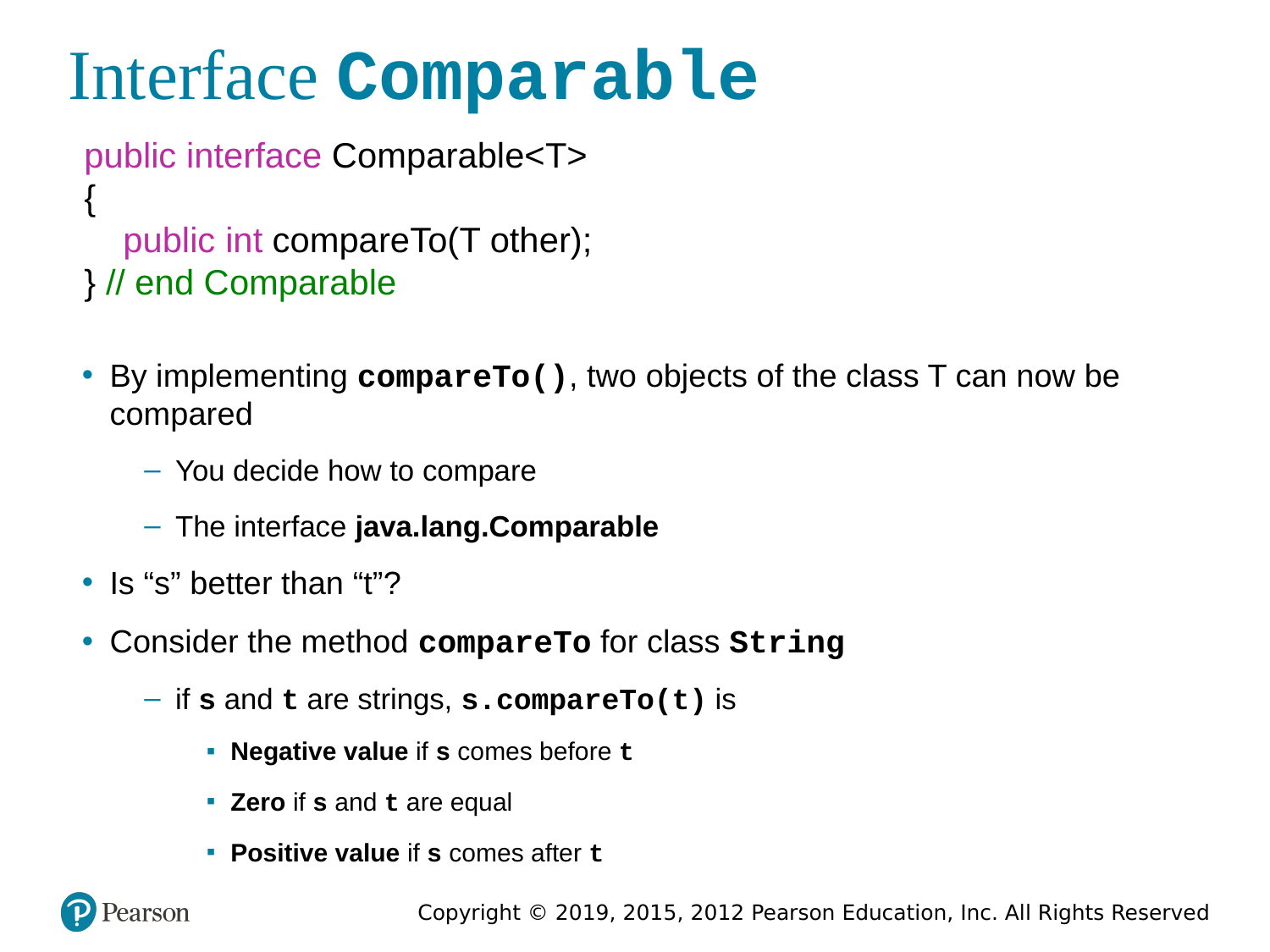

# Interface Comparable
public interface Comparable<T>
{
    public int compareTo(T other);
} // end Comparable
By implementing compareTo(), two objects of the class T can now be compared
You decide how to compare
The interface java.lang.Comparable
Is “s” better than “t”?
Consider the method compareTo for class String
if s and t are strings, s.compareTo(t) is
Negative value if s comes before t
Zero if s and t are equal
Positive value if s comes after t